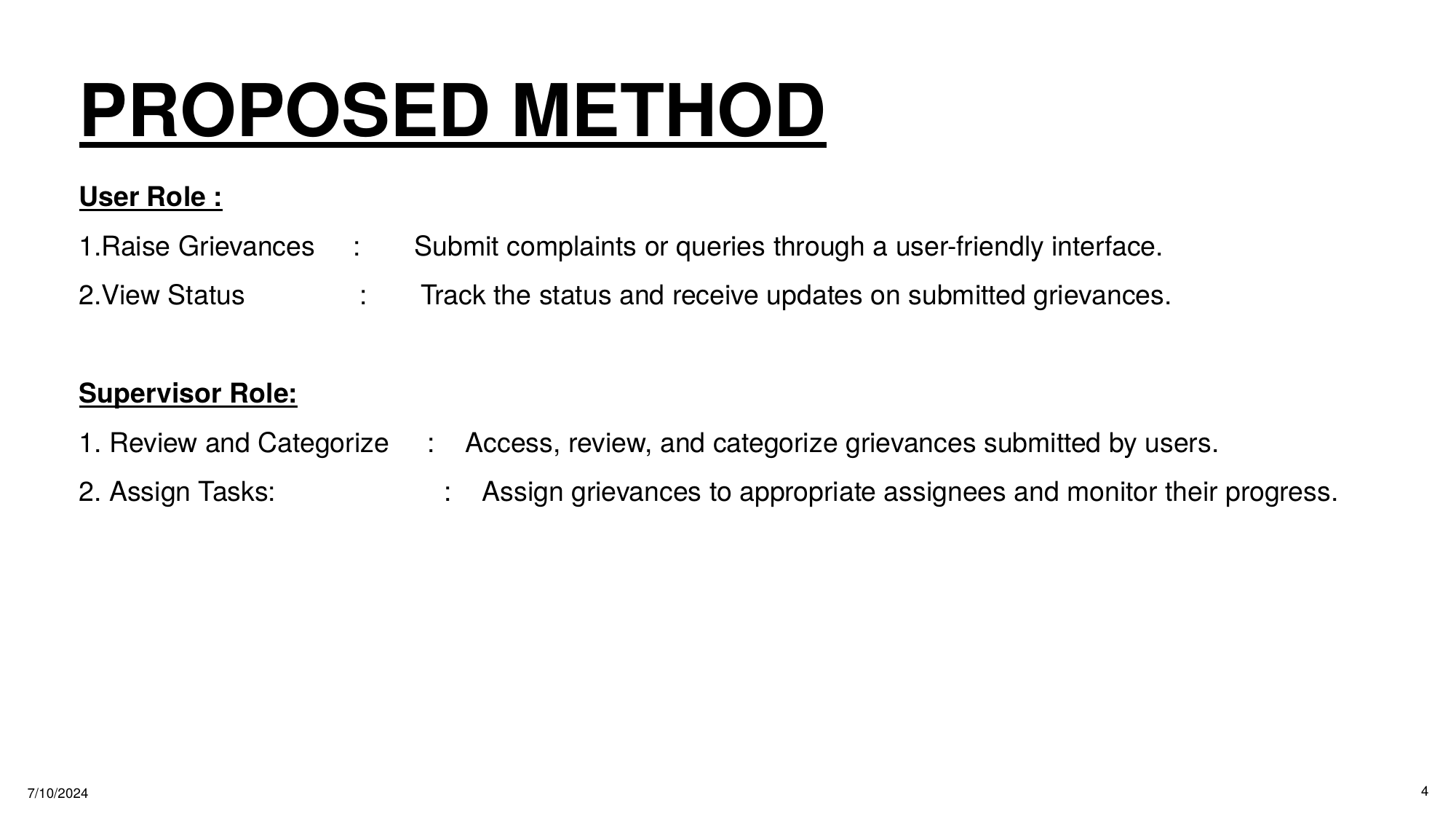

PROPOSED METHOD
User Role :
1.Raise Grievances     :       Submit complaints or queries through a user-friendly interface.
2.View Status               :       Track the status and receive updates on submitted grievances.

Supervisor Role:
1. Review and Categorize     :    Access, review, and categorize grievances submitted by users.
2. Assign Tasks:                      :    Assign grievances to appropriate assignees and monitor their progress.

7/10/2024

4